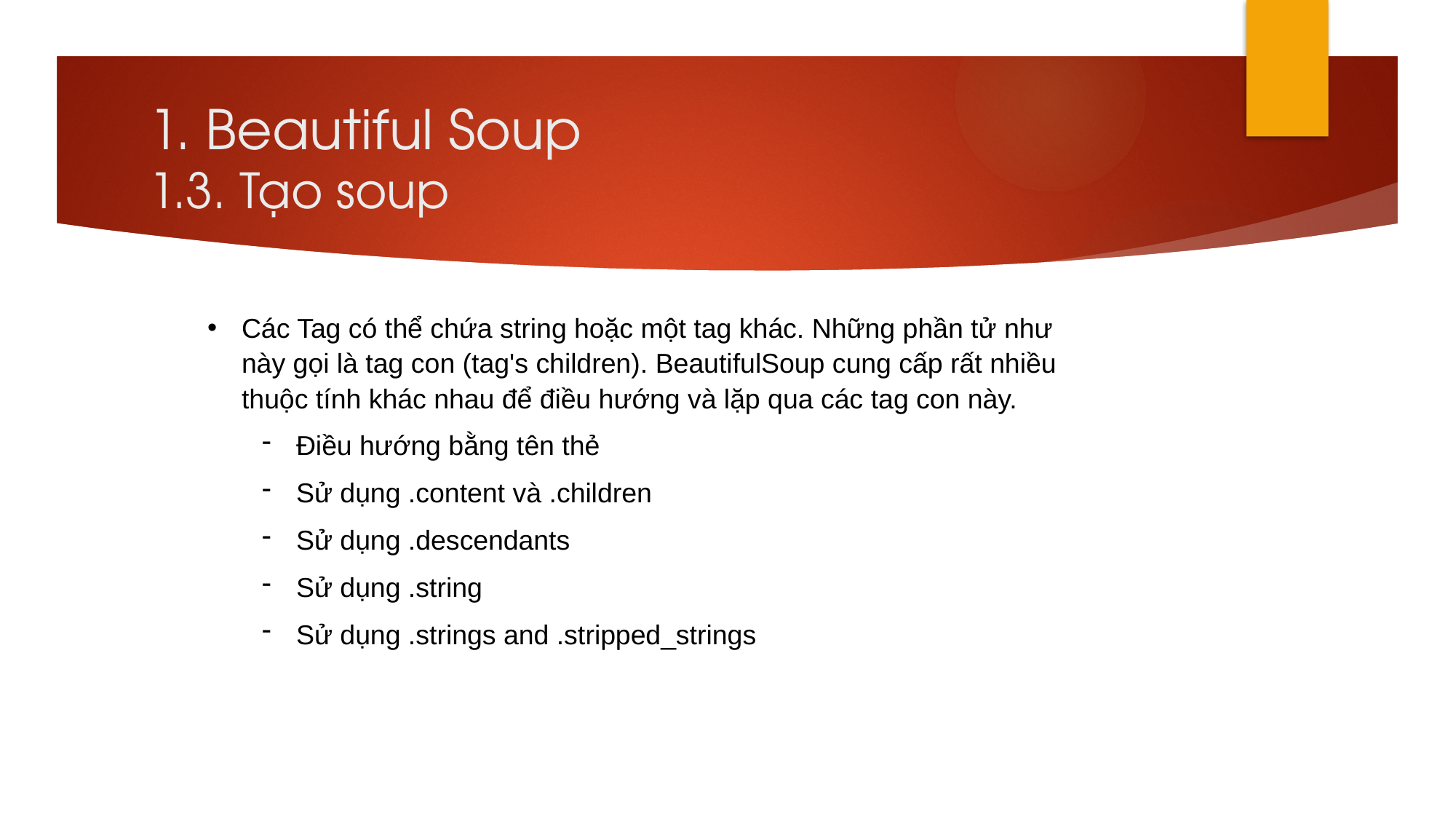

# 1. Beautiful Soup 1.3. Tạo soup
Các Tag có thể chứa string hoặc một tag khác. Những phần tử như này gọi là tag con (tag's children). BeautifulSoup cung cấp rất nhiều thuộc tính khác nhau để điều hướng và lặp qua các tag con này.
Điều hướng bằng tên thẻ
Sử dụng .content và .children
Sử dụng .descendants
Sử dụng .string
Sử dụng .strings and .stripped_strings